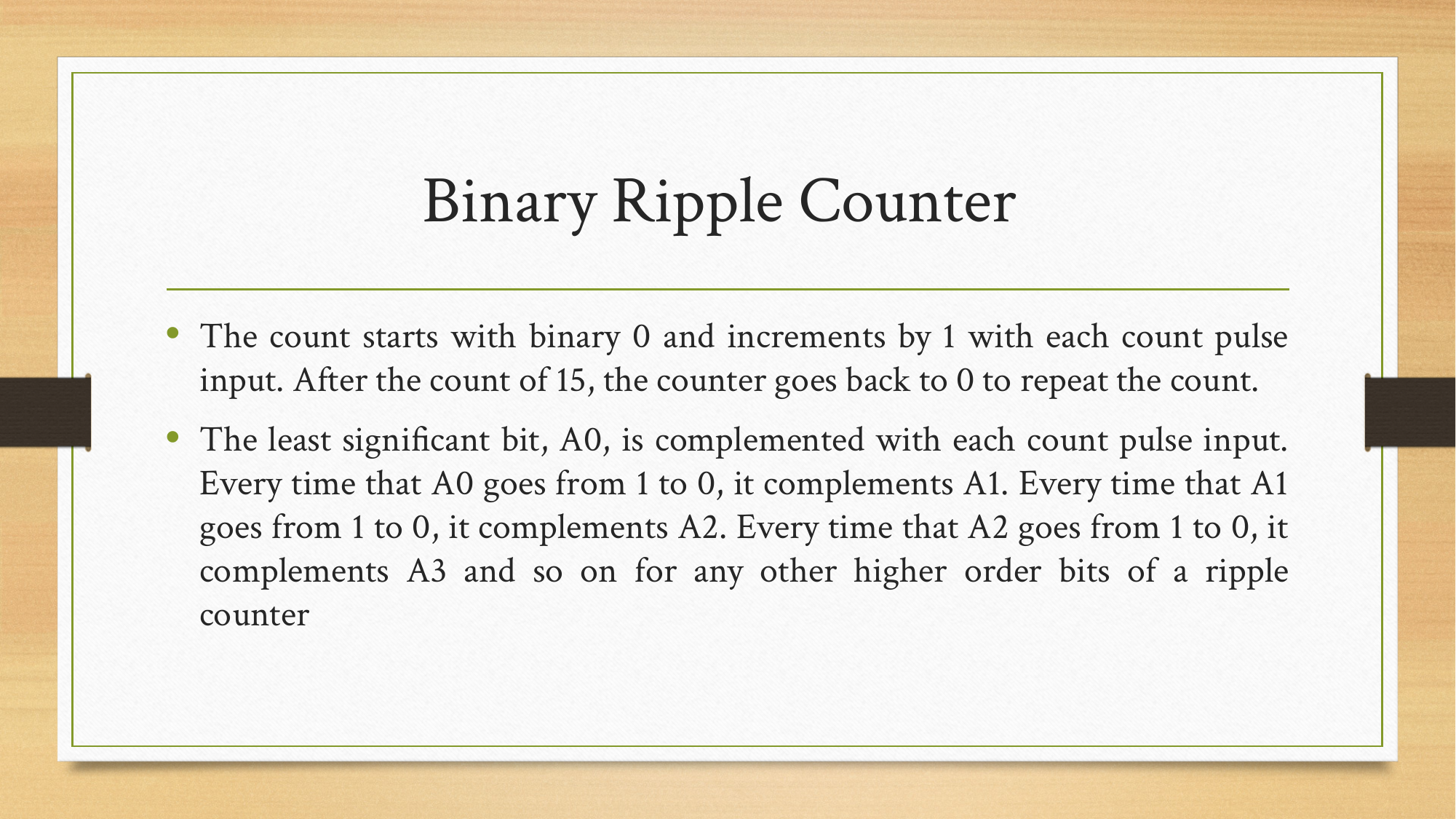

# Binary Ripple Counter
The count starts with binary 0 and increments by 1 with each count pulse input. After the count of 15, the counter goes back to 0 to repeat the count.
The least significant bit, A0, is complemented with each count pulse input. Every time that A0 goes from 1 to 0, it complements A1. Every time that A1 goes from 1 to 0, it complements A2. Every time that A2 goes from 1 to 0, it complements A3 and so on for any other higher order bits of a ripple counter